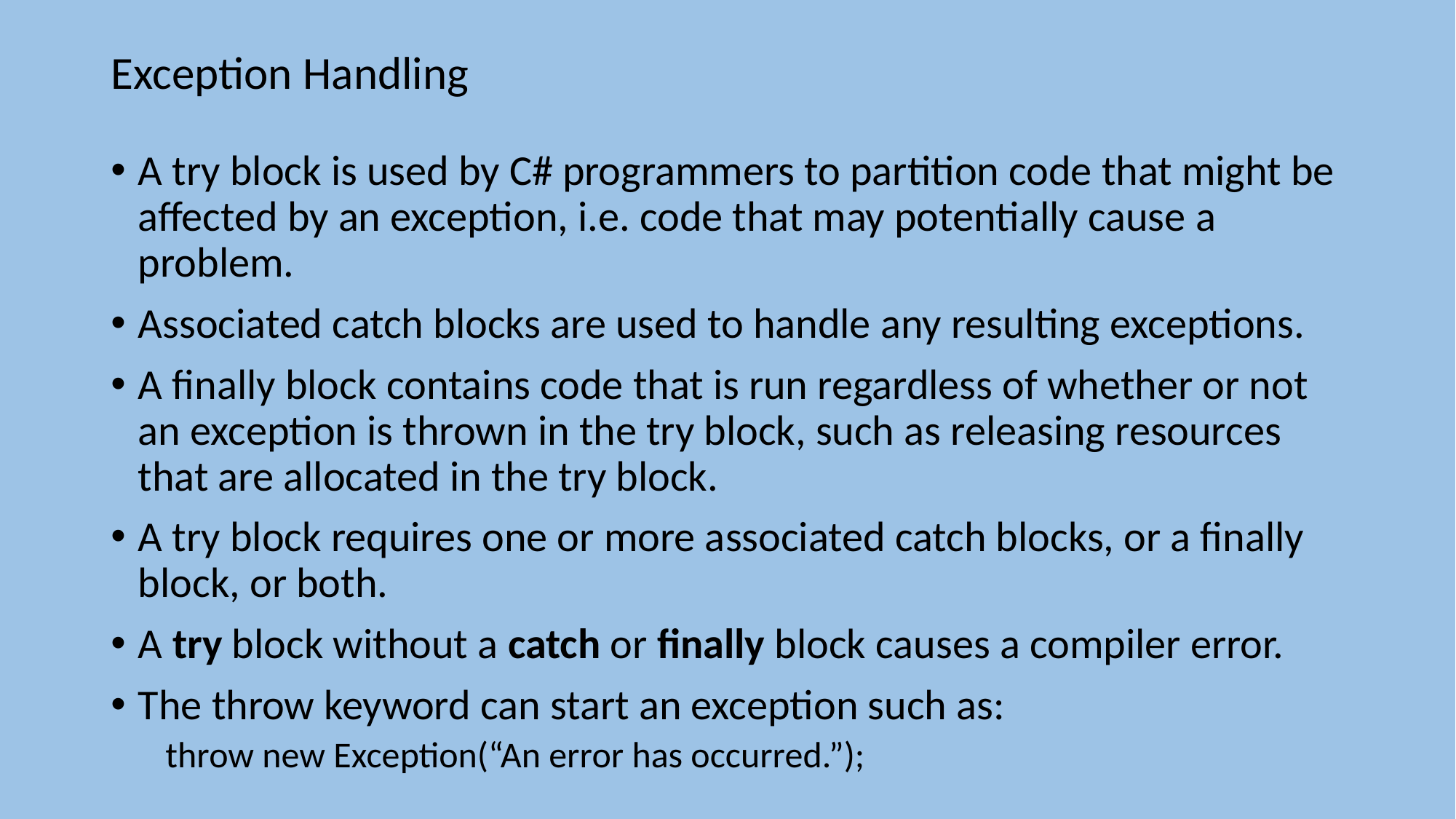

# Exception Handling
A try block is used by C# programmers to partition code that might be affected by an exception, i.e. code that may potentially cause a problem.
Associated catch blocks are used to handle any resulting exceptions.
A finally block contains code that is run regardless of whether or not an exception is thrown in the try block, such as releasing resources that are allocated in the try block.
A try block requires one or more associated catch blocks, or a finally block, or both.
A try block without a catch or finally block causes a compiler error.
The throw keyword can start an exception such as:
throw new Exception(“An error has occurred.”);